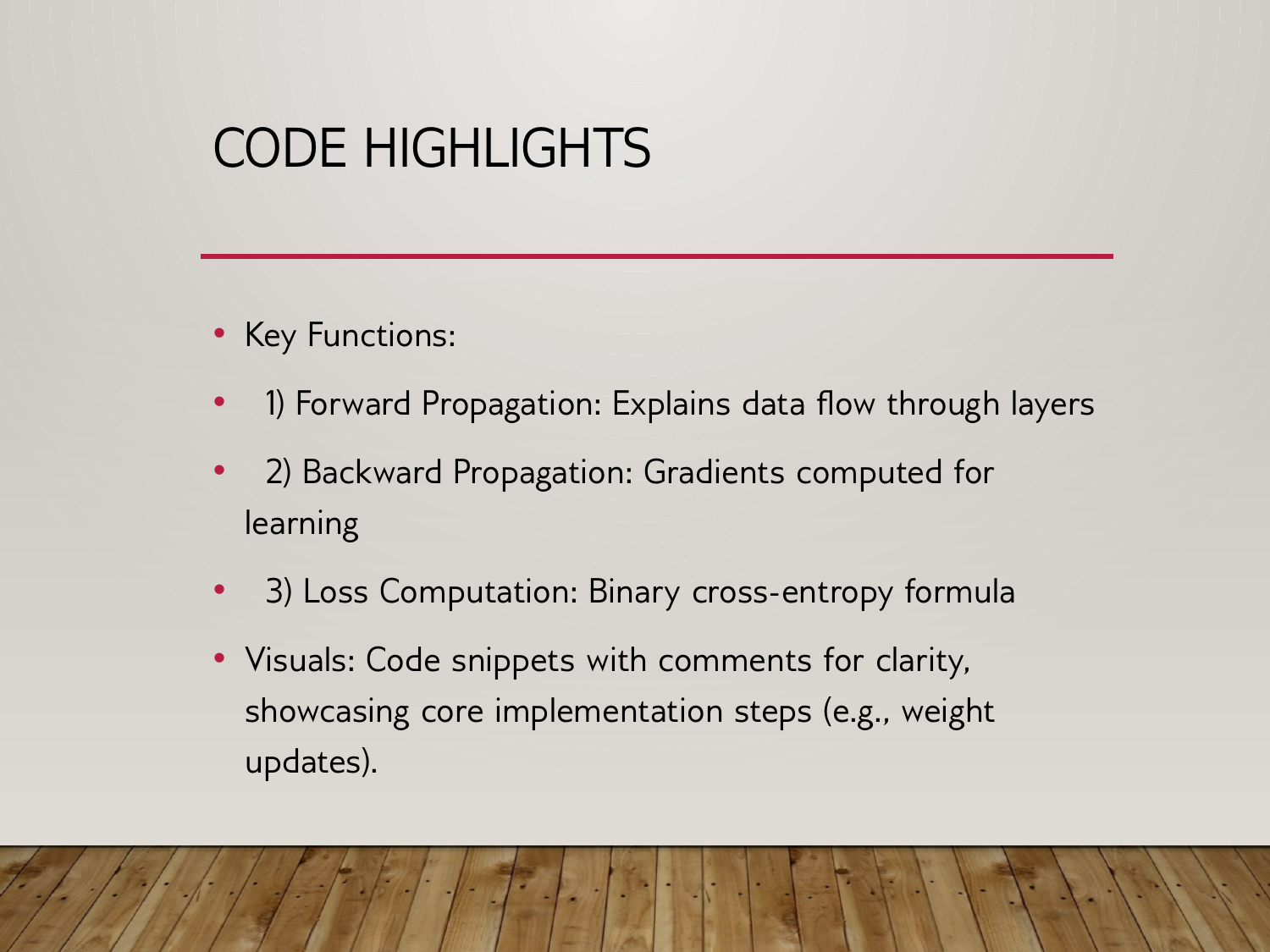

# Code Highlights
Key Functions:
  1) Forward Propagation: Explains data flow through layers
  2) Backward Propagation: Gradients computed for learning
  3) Loss Computation: Binary cross-entropy formula
Visuals: Code snippets with comments for clarity, showcasing core implementation steps (e.g., weight updates).